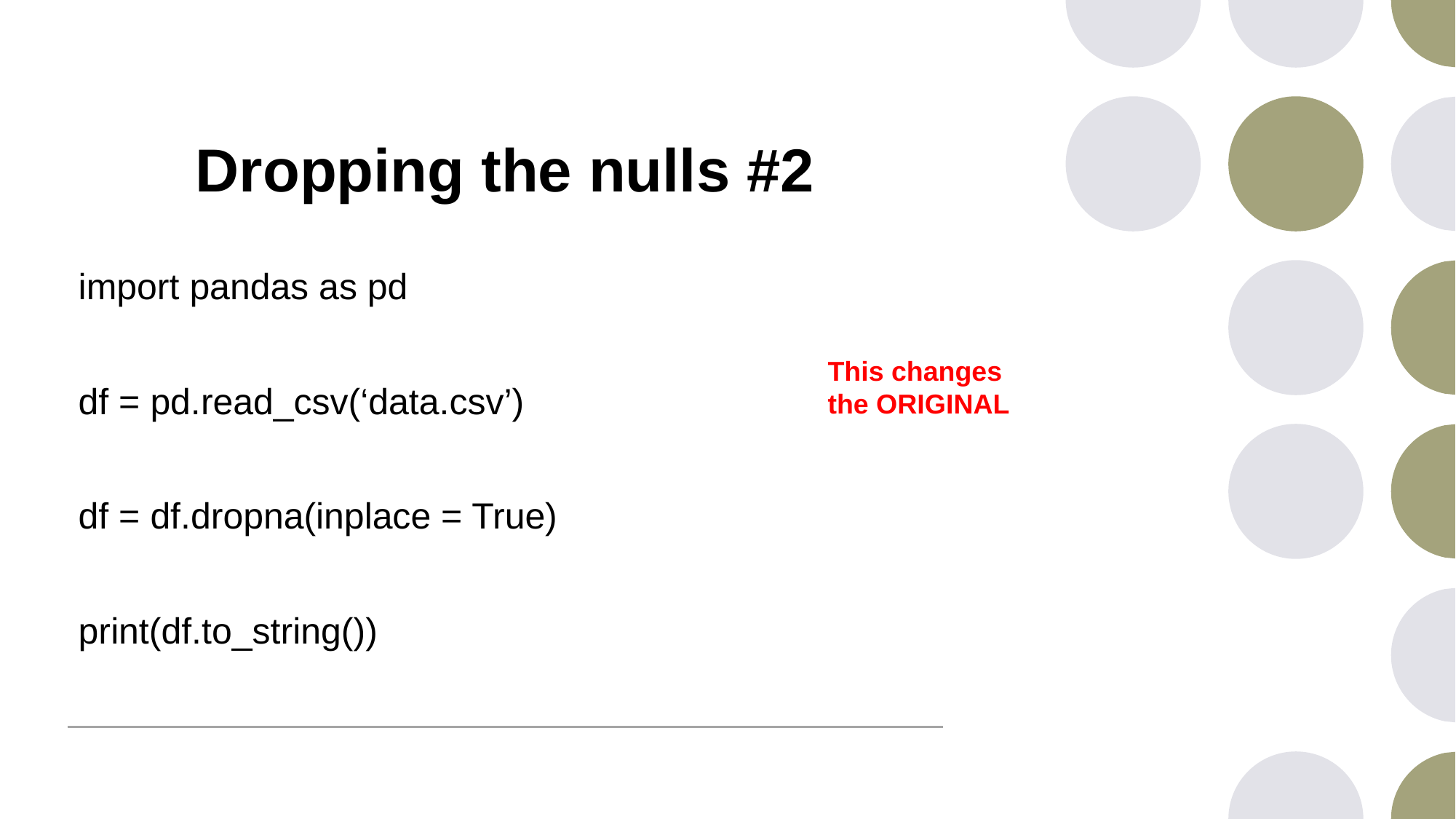

# Dropping the nulls #2
import pandas as pd

df = pd.read_csv(‘data.csv’)

df = df.dropna(inplace = True)

print(df.to_string())

This changes
the ORIGINAL